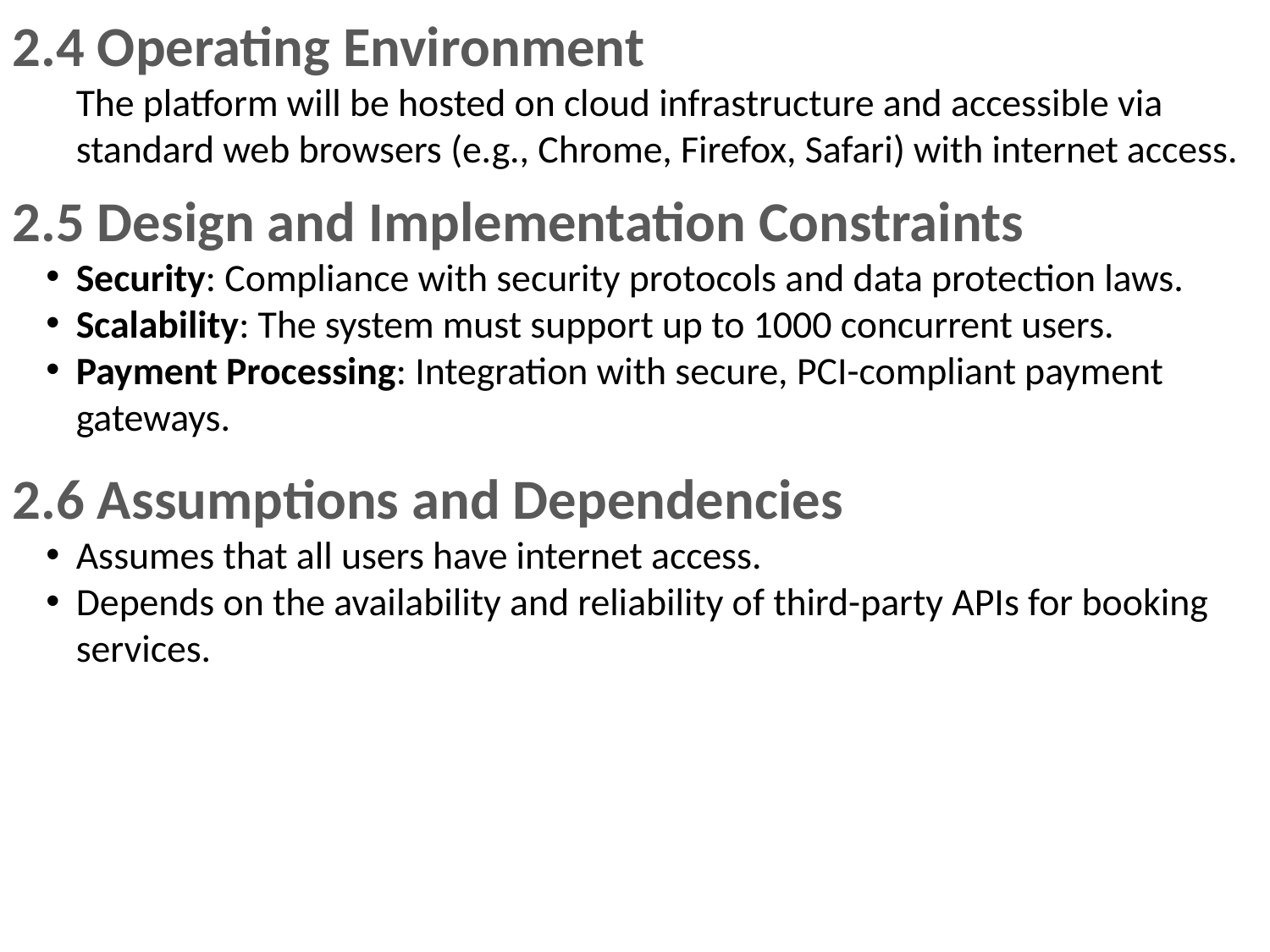

2.4 Operating Environment
The platform will be hosted on cloud infrastructure and accessible via standard web browsers (e.g., Chrome, Firefox, Safari) with internet access.
2.5 Design and Implementation Constraints
Security: Compliance with security protocols and data protection laws.
Scalability: The system must support up to 1000 concurrent users.
Payment Processing: Integration with secure, PCI-compliant payment       gateways.
2.6 Assumptions and Dependencies
Assumes that all users have internet access.
Depends on the availability and reliability of third-party APIs for booking services.